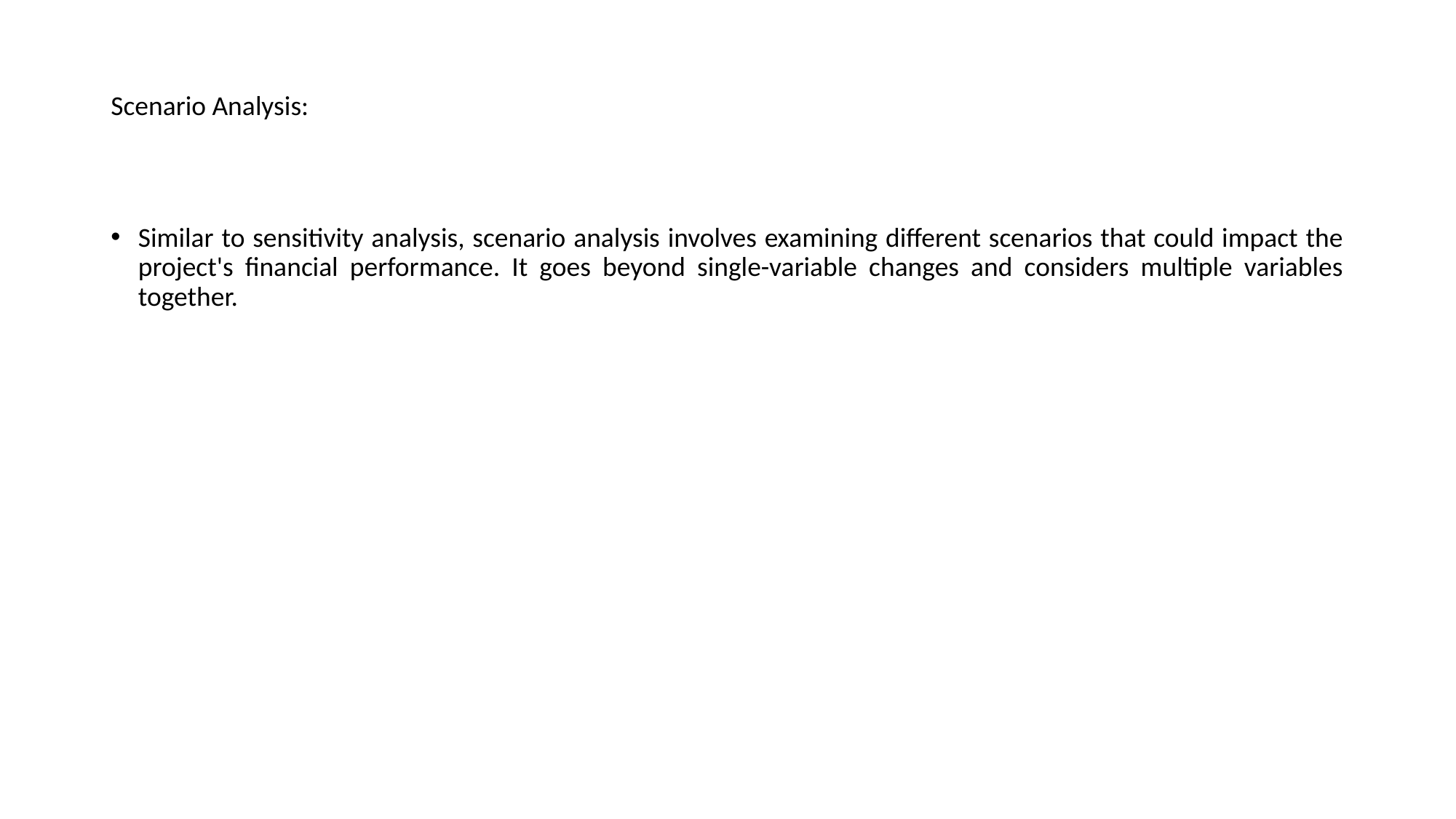

# Scenario Analysis:
Similar to sensitivity analysis, scenario analysis involves examining different scenarios that could impact the project's financial performance. It goes beyond single-variable changes and considers multiple variables together.